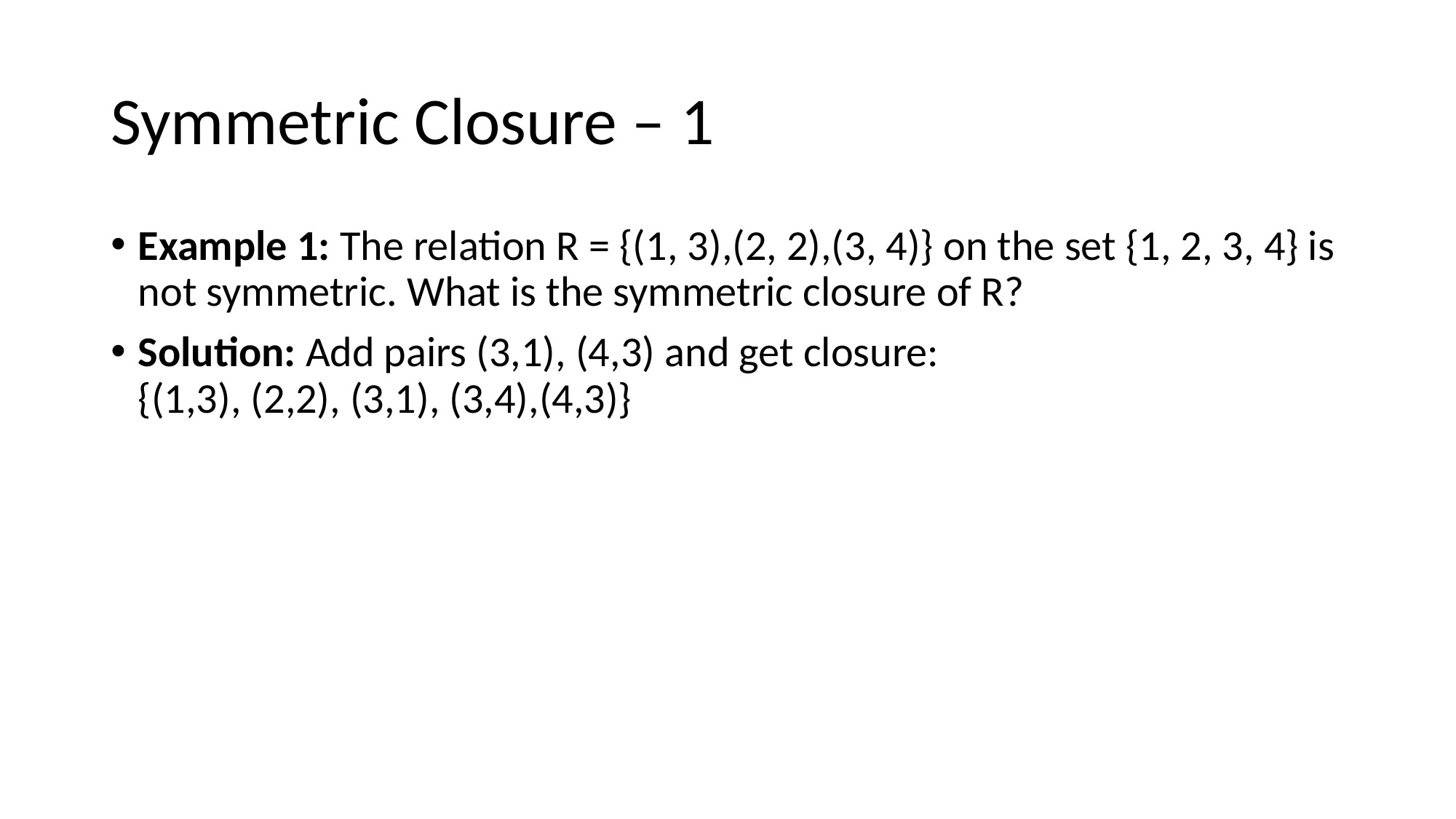

# Symmetric Closure – 1
Example 1: The relation R = {(1, 3),(2, 2),(3, 4)} on the set {1, 2, 3, 4} is not symmetric. What is the symmetric closure of R?
Solution: Add pairs (3,1), (4,3) and get closure:
{(1,3), (2,2), (3,1), (3,4),(4,3)}